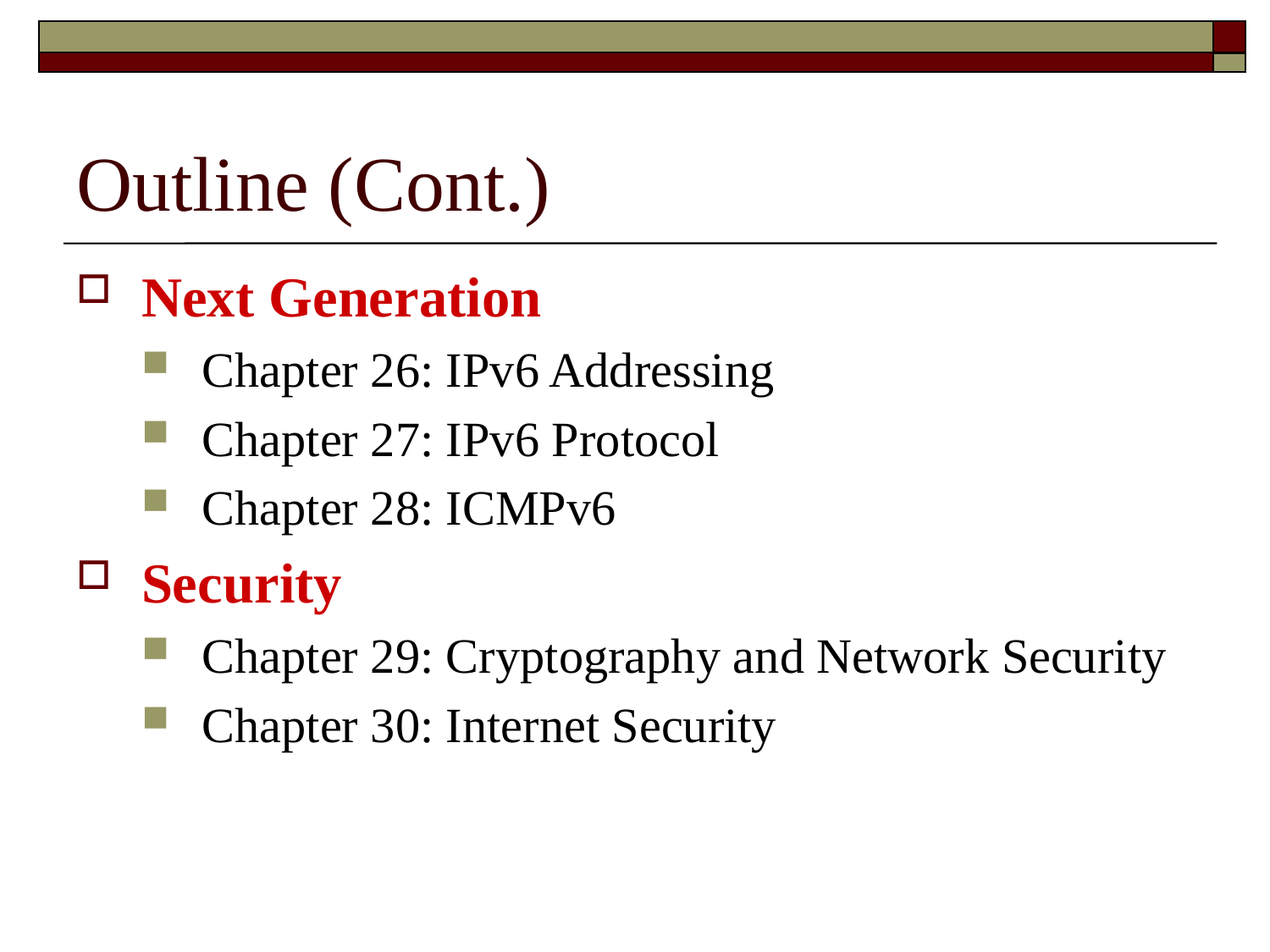

# Outline (Cont.)
Next Generation
Chapter 26: IPv6 Addressing
Chapter 27: IPv6 Protocol
Chapter 28: ICMPv6
Security
Chapter 29: Cryptography and Network Security
Chapter 30: Internet Security